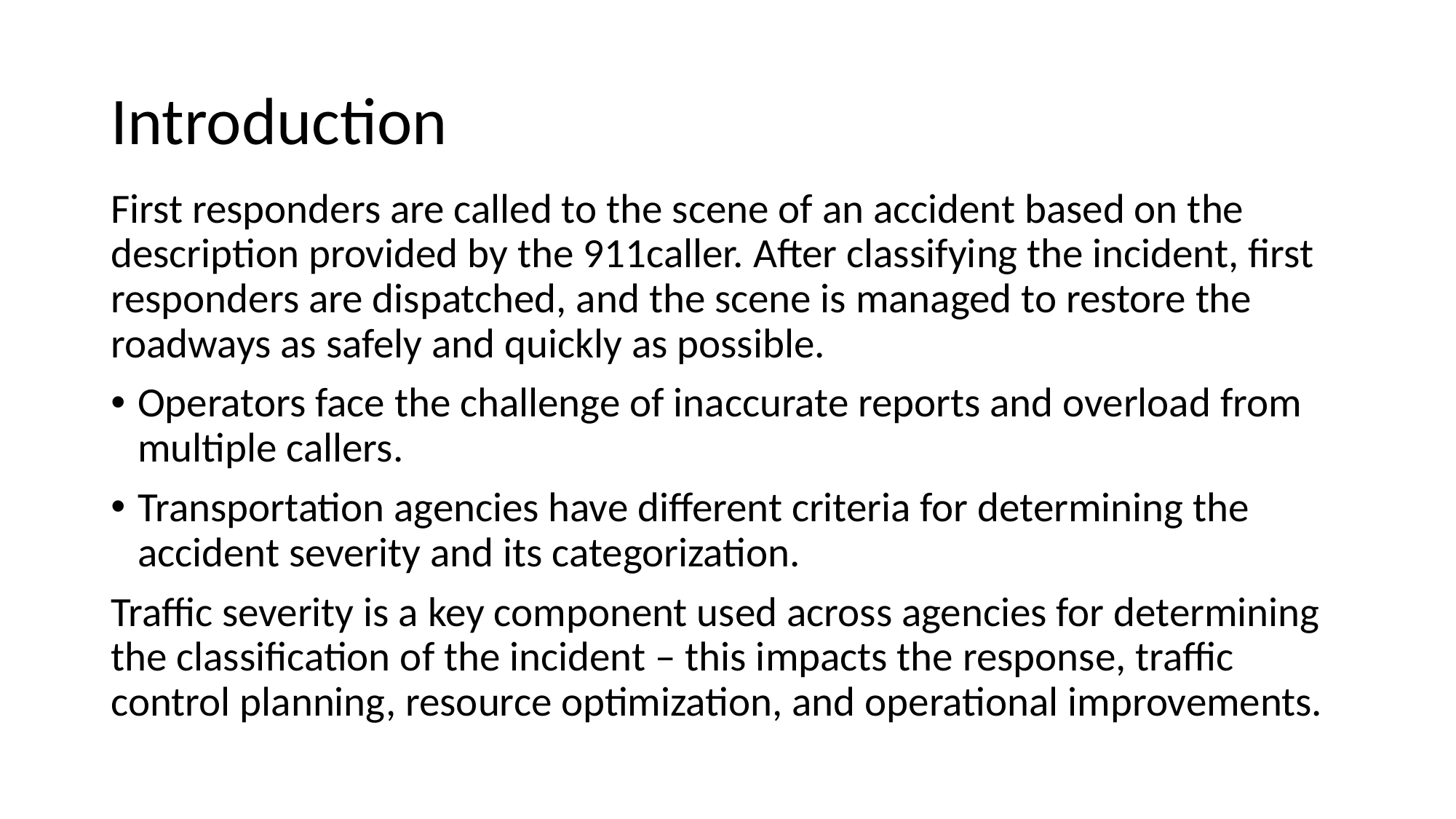

# Introduction
First responders are called to the scene of an accident based on the description provided by the 911caller. After classifying the incident, first responders are dispatched, and the scene is managed to restore the roadways as safely and quickly as possible.
Operators face the challenge of inaccurate reports and overload from multiple callers.
Transportation agencies have different criteria for determining the accident severity and its categorization.
Traffic severity is a key component used across agencies for determining the classification of the incident – this impacts the response, traffic control planning, resource optimization, and operational improvements.